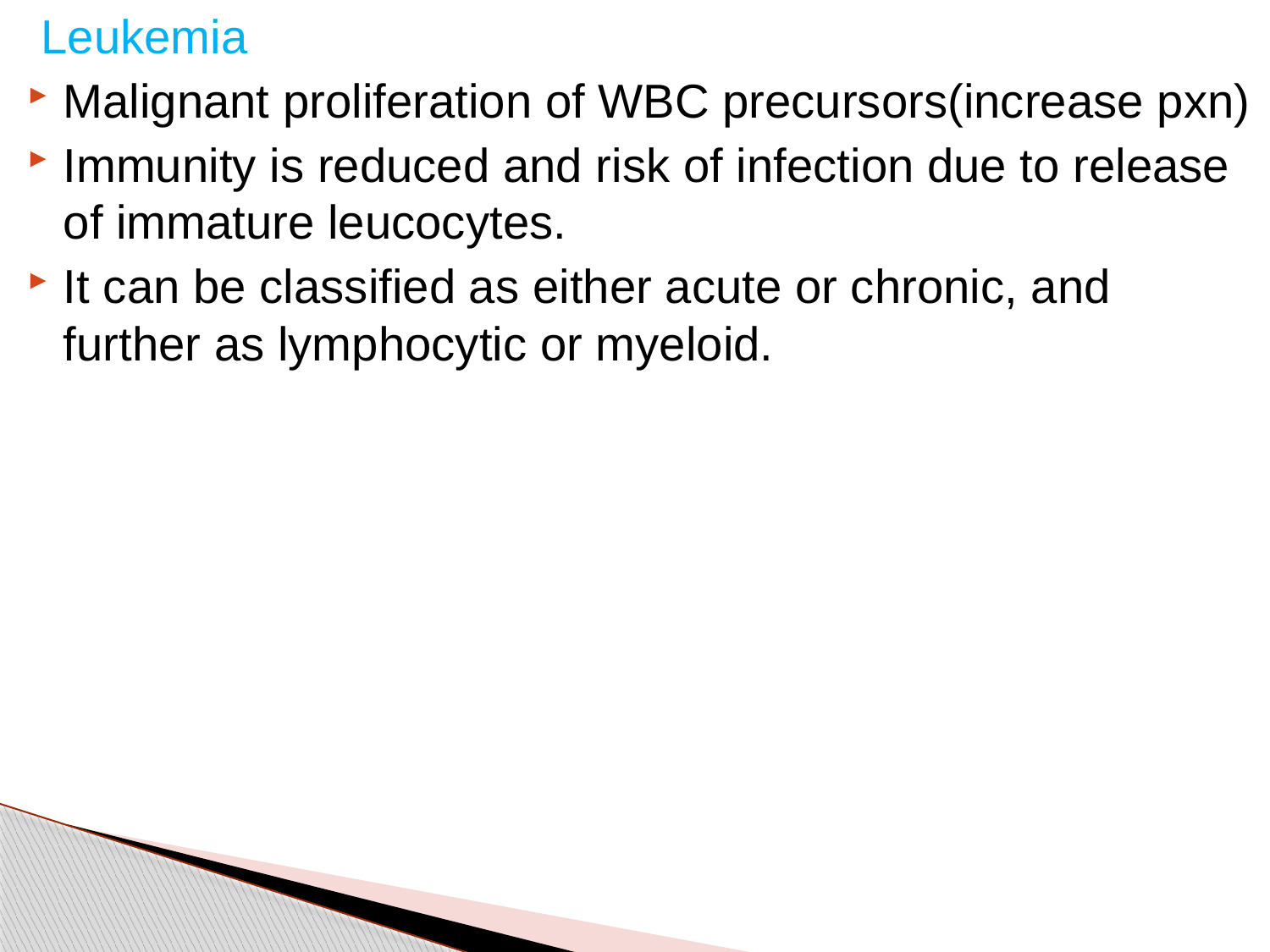

Leukemia
Malignant proliferation of WBC precursors(increase pxn)
Immunity is reduced and risk of infection due to release of immature leucocytes.
It can be classified as either acute or chronic, and further as lymphocytic or myeloid.